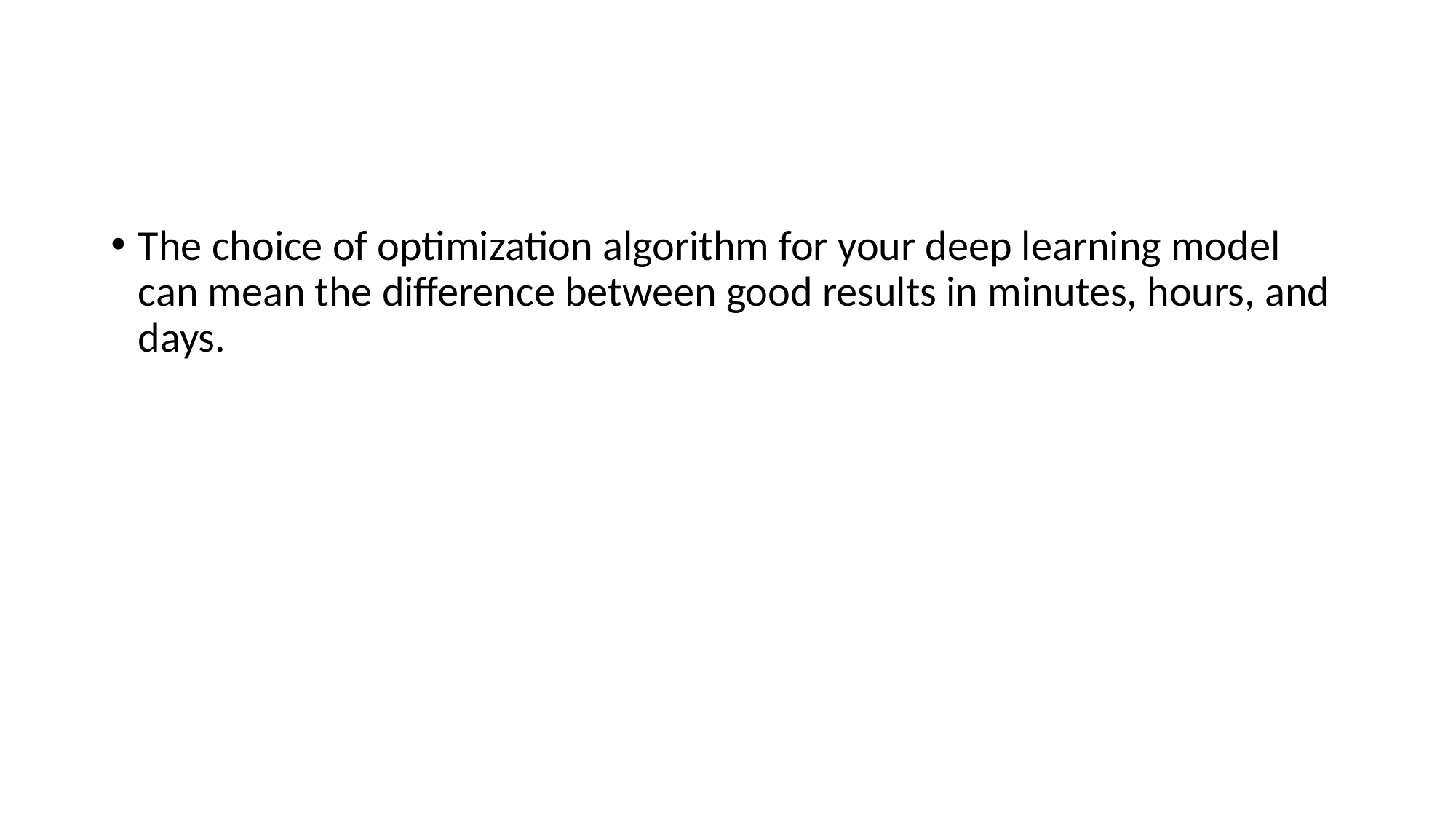

#
The choice of optimization algorithm for your deep learning model can mean the difference between good results in minutes, hours, and days.